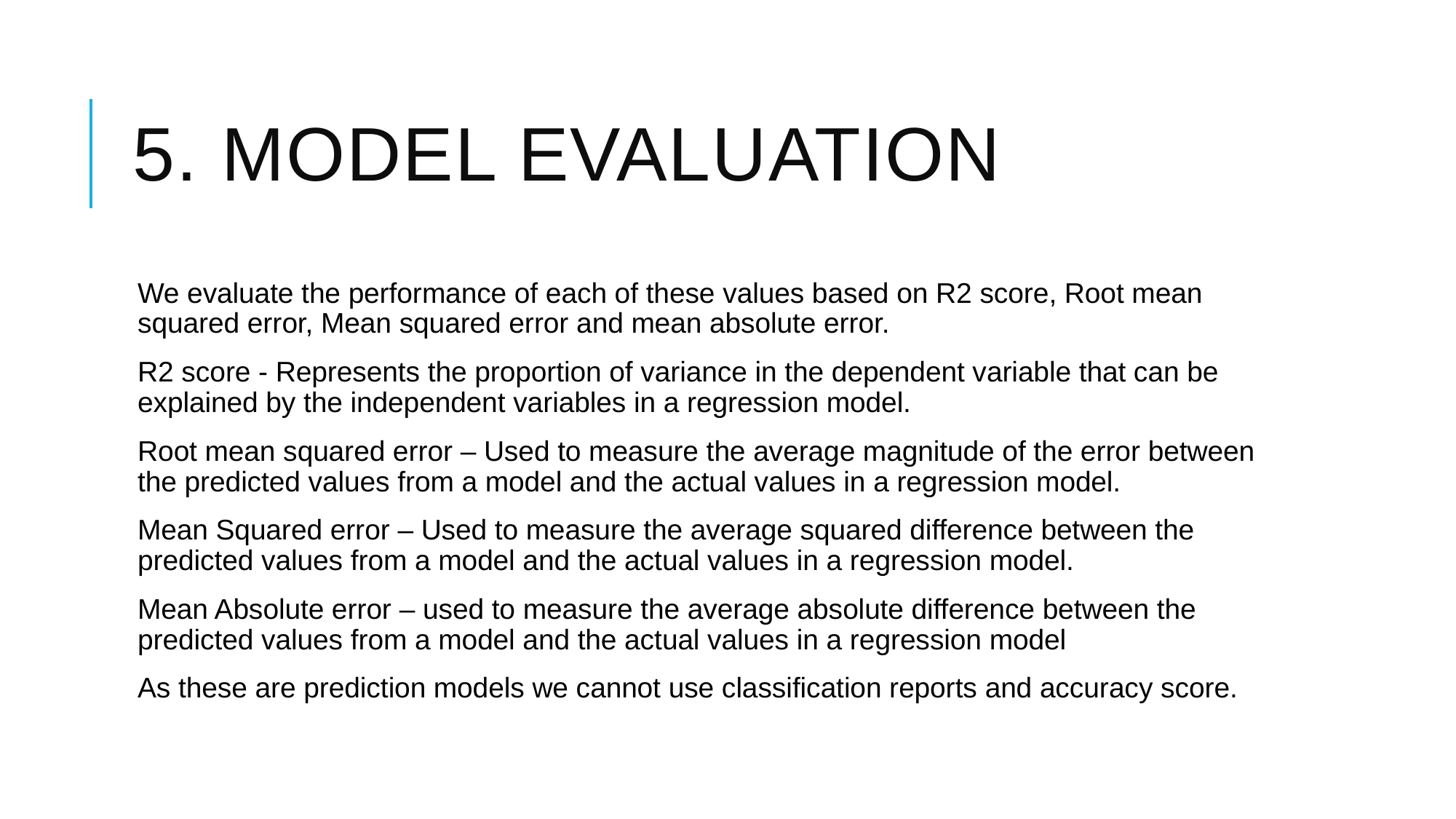

# 5. MODEL EVALUATION
We evaluate the performance of each of these values based on R2 score, Root mean squared error, Mean squared error and mean absolute error.
R2 score - Represents the proportion of variance in the dependent variable that can be explained by the independent variables in a regression model.
Root mean squared error – Used to measure the average magnitude of the error between the predicted values from a model and the actual values in a regression model.
Mean Squared error – Used to measure the average squared difference between the predicted values from a model and the actual values in a regression model.
Mean Absolute error – used to measure the average absolute difference between the predicted values from a model and the actual values in a regression model
As these are prediction models we cannot use classification reports and accuracy score.